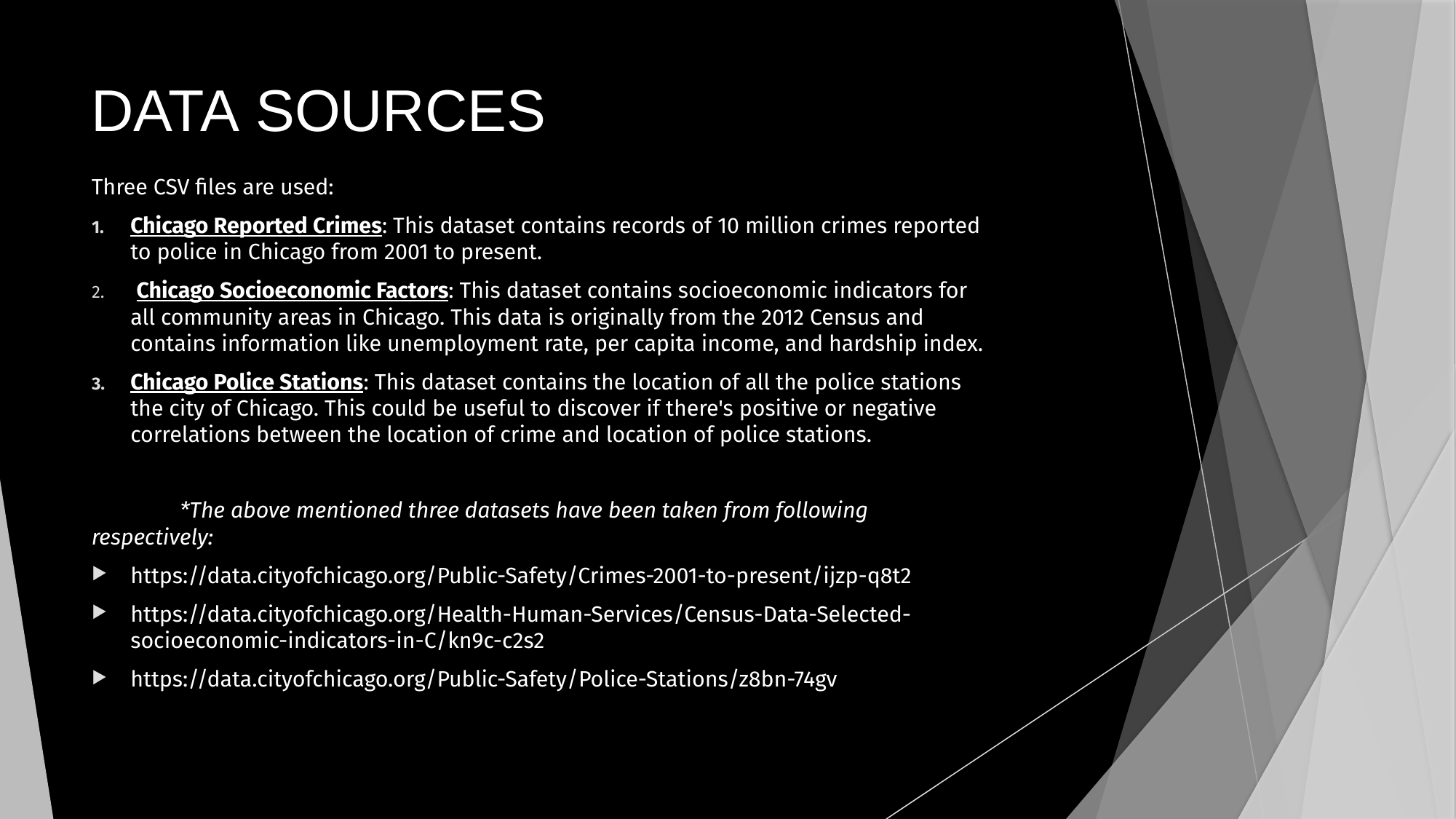

DATA SOURCES
Three CSV files are used:
Chicago Reported Crimes: This dataset contains records of 10 million crimes reported to police in Chicago from 2001 to present.
 Chicago Socioeconomic Factors: This dataset contains socioeconomic indicators for all community areas in Chicago. This data is originally from the 2012 Census and contains information like unemployment rate, per capita income, and hardship index.
Chicago Police Stations: This dataset contains the location of all the police stations the city of Chicago. This could be useful to discover if there's positive or negative correlations between the location of crime and location of police stations.

	*The above mentioned three datasets have been taken from following 	respectively:
https://data.cityofchicago.org/Public-Safety/Crimes-2001-to-present/ijzp-q8t2
https://data.cityofchicago.org/Health-Human-Services/Census-Data-Selected-socioeconomic-indicators-in-C/kn9c-c2s2
https://data.cityofchicago.org/Public-Safety/Police-Stations/z8bn-74gv